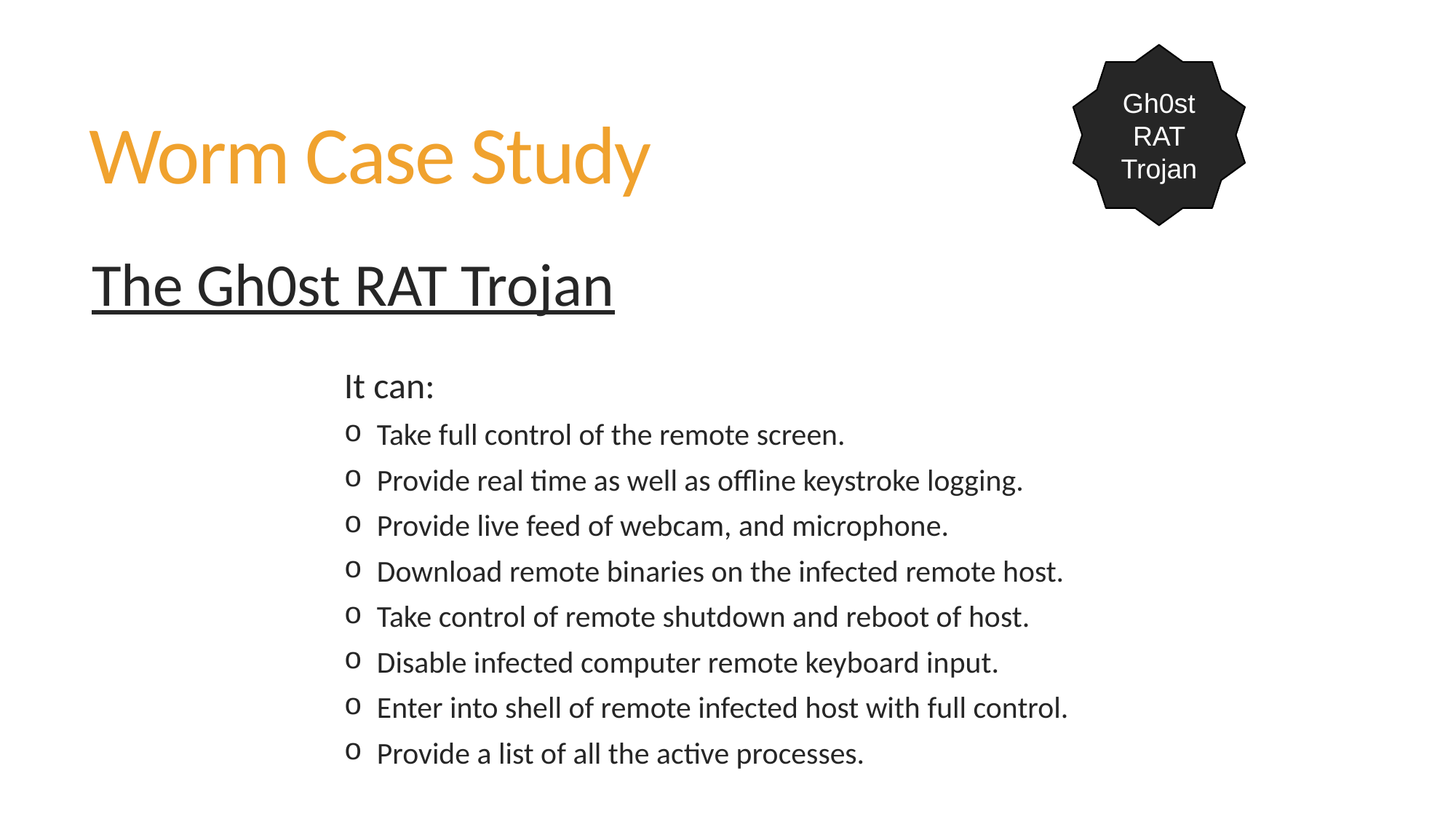

Gh0st RAT Trojan
# Worm Case Study
The Gh0st RAT Trojan
It can:
Take full control of the remote screen.
Provide real time as well as offline keystroke logging.
Provide live feed of webcam, and microphone.
Download remote binaries on the infected remote host.
Take control of remote shutdown and reboot of host.
Disable infected computer remote keyboard input.
Enter into shell of remote infected host with full control.
Provide a list of all the active processes.